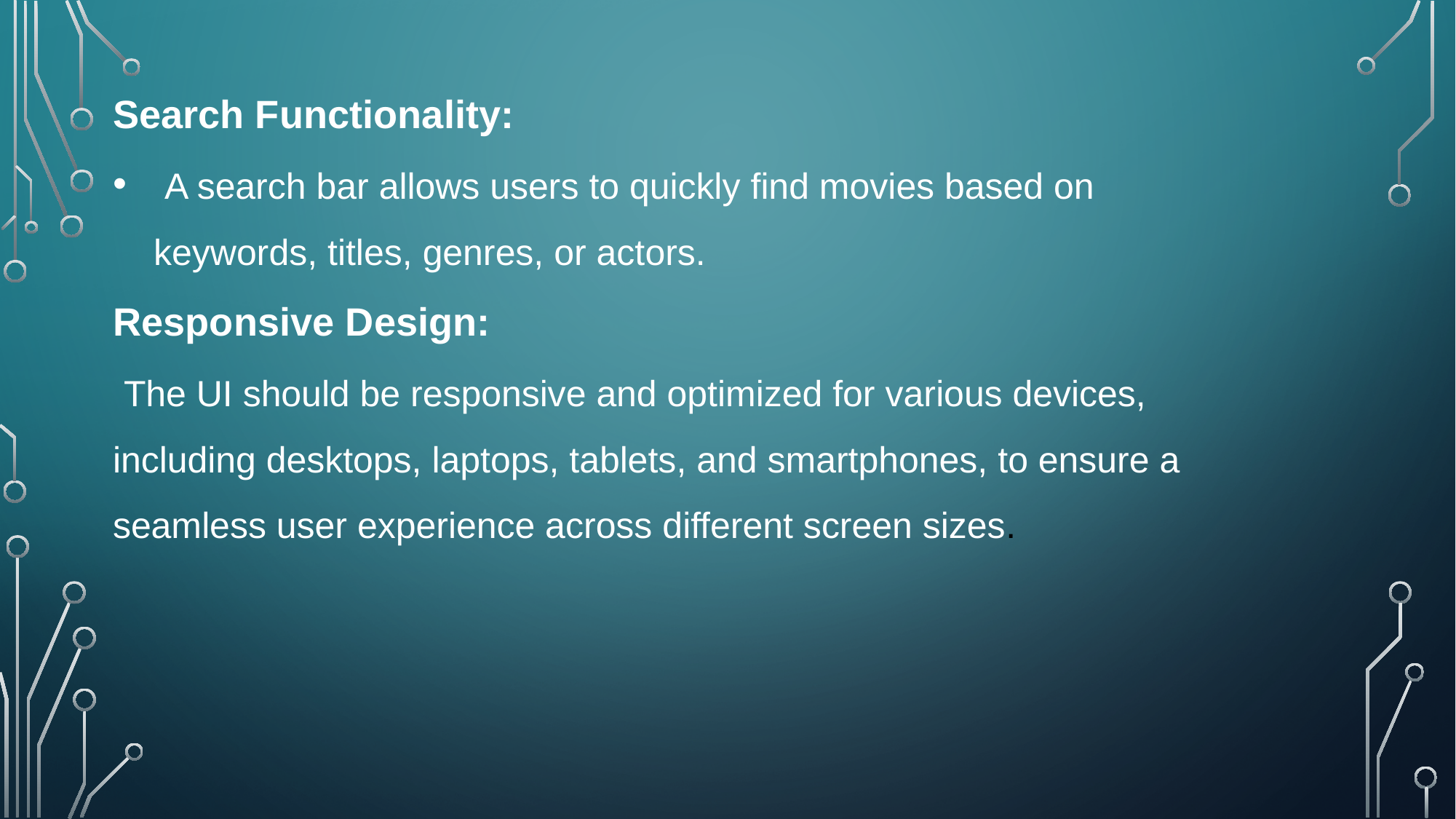

Search Functionality:
 A search bar allows users to quickly find movies based on keywords, titles, genres, or actors.
Responsive Design:
 The UI should be responsive and optimized for various devices, including desktops, laptops, tablets, and smartphones, to ensure a seamless user experience across different screen sizes.